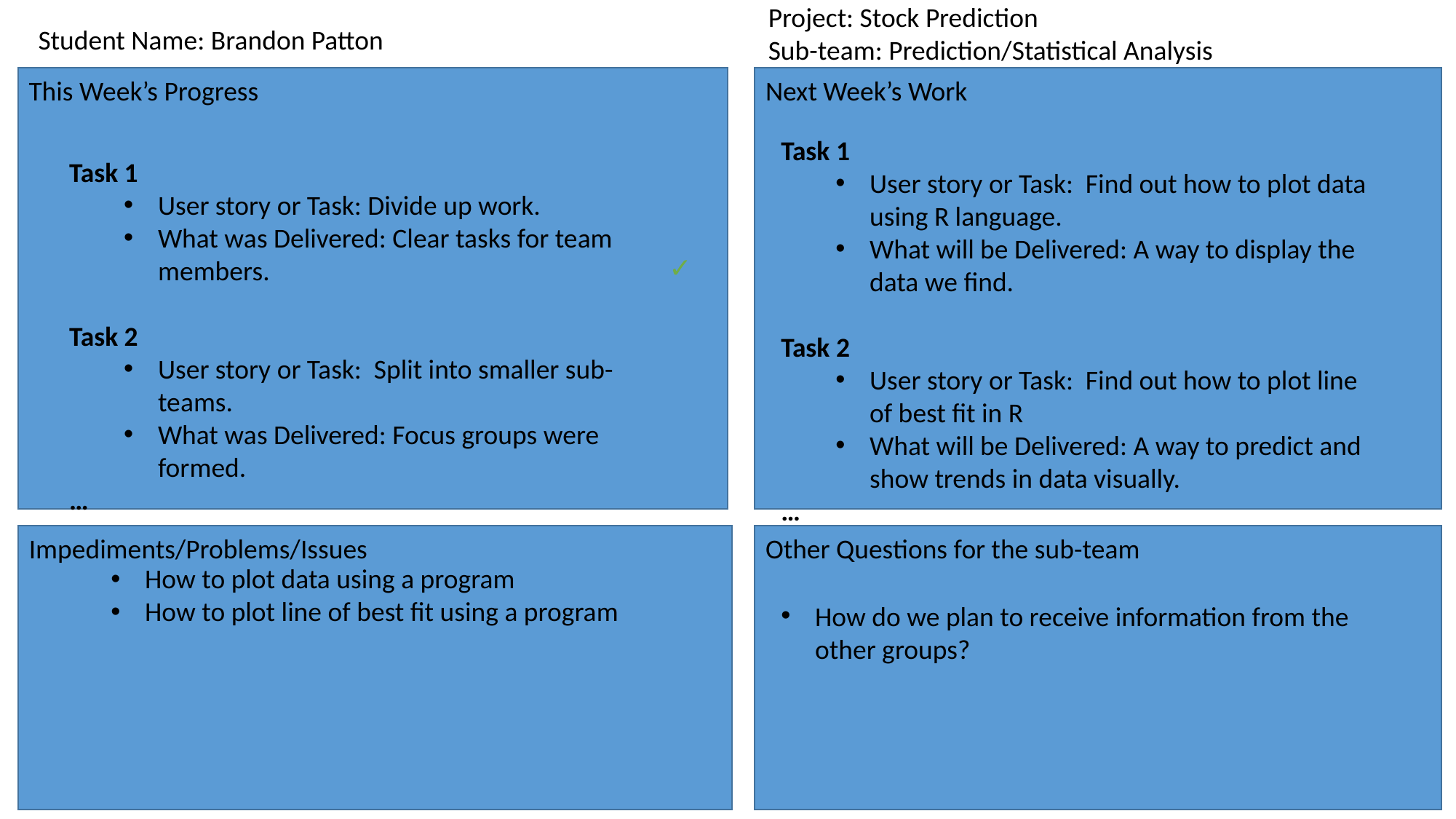

Project: Stock Prediction
Sub-team: Prediction/Statistical Analysis
Student Name: Brandon Patton

Task 1
User story or Task:  Find out how to plot data using R language.
What will be Delivered: A way to display the data we find.

Task 2
User story or Task:  Find out how to plot line of best fit in R
What will be Delivered: A way to predict and show trends in data visually.
…

Next Week’s Work

This Week’s Progress
Task 1
User story or Task: Divide up work.
What was Delivered: Clear tasks for team members.

Task 2
User story or Task:  Split into smaller sub-teams.
What was Delivered: Focus groups were formed.
…
✓

Impediments/Problems/Issues

Other Questions for the sub-team
How to plot data using a program
How to plot line of best fit using a program

How do we plan to receive information from the other groups?